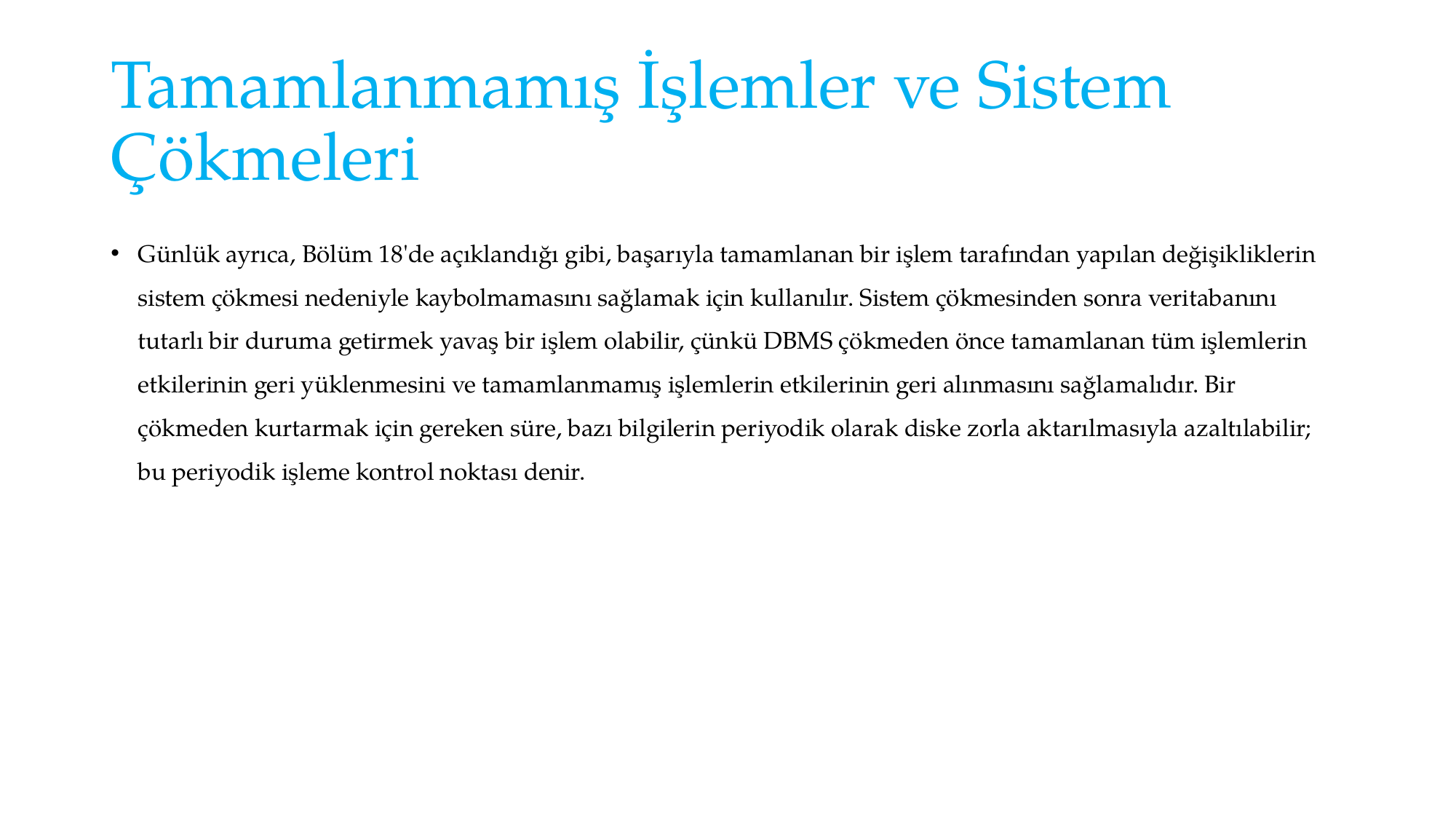

# Tamamlanmamış İşlemler ve Sistem Çökmeleri
Günlük ayrıca, Bölüm 18'de açıklandığı gibi, başarıyla tamamlanan bir işlem tarafından yapılan değişikliklerin sistem çökmesi nedeniyle kaybolmamasını sağlamak için kullanılır. Sistem çökmesinden sonra veritabanını tutarlı bir duruma getirmek yavaş bir işlem olabilir, çünkü DBMS çökmeden önce tamamlanan tüm işlemlerin etkilerinin geri yüklenmesini ve tamamlanmamış işlemlerin etkilerinin geri alınmasını sağlamalıdır. Bir çökmeden kurtarmak için gereken süre, bazı bilgilerin periyodik olarak diske zorla aktarılmasıyla azaltılabilir; bu periyodik işleme kontrol noktası denir.